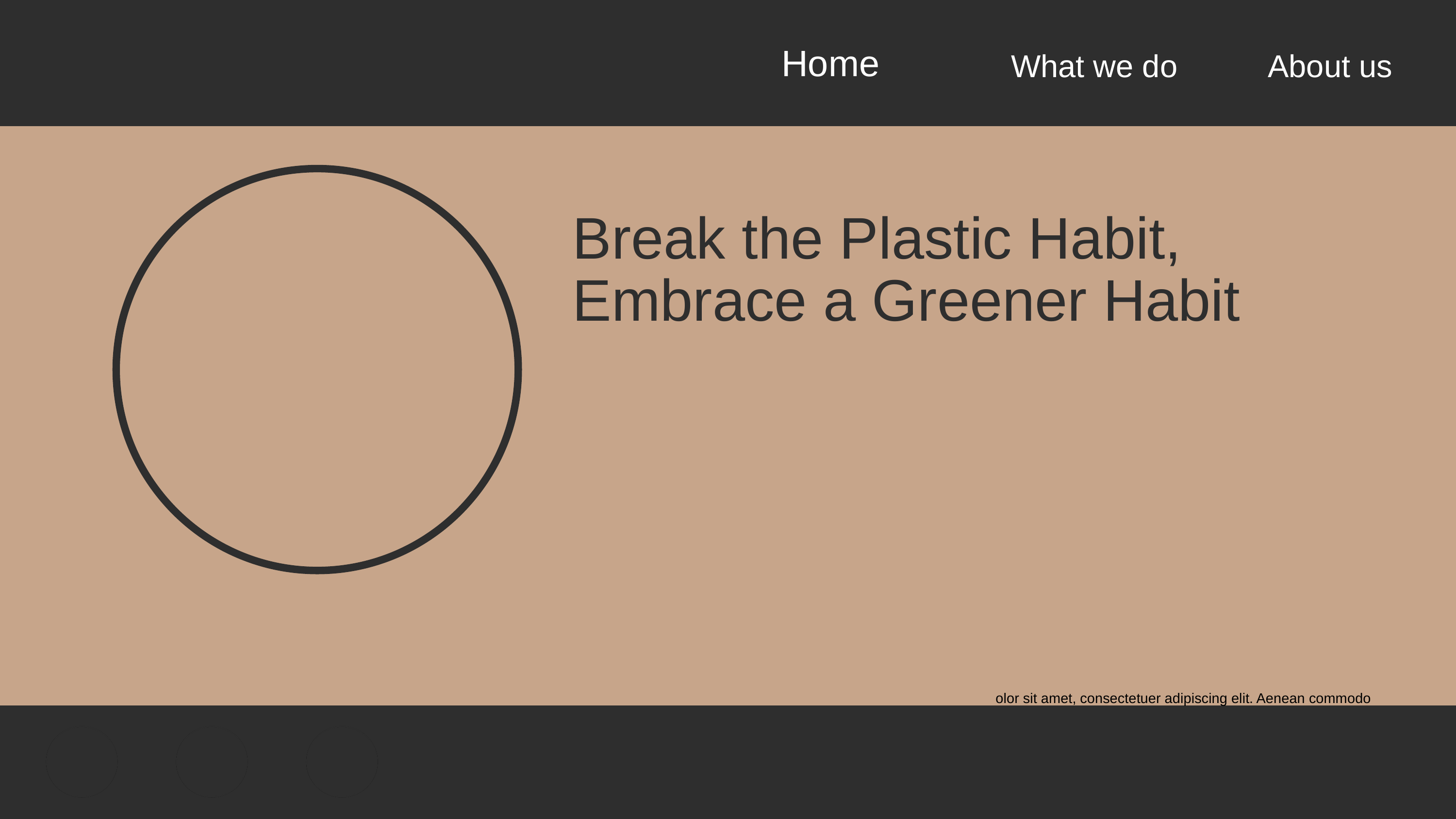

Home
What we do
About us

Break the Plastic Habit, Embrace a Greener Habit
olor sit amet, consectetuer adipiscing elit. Aenean commodo